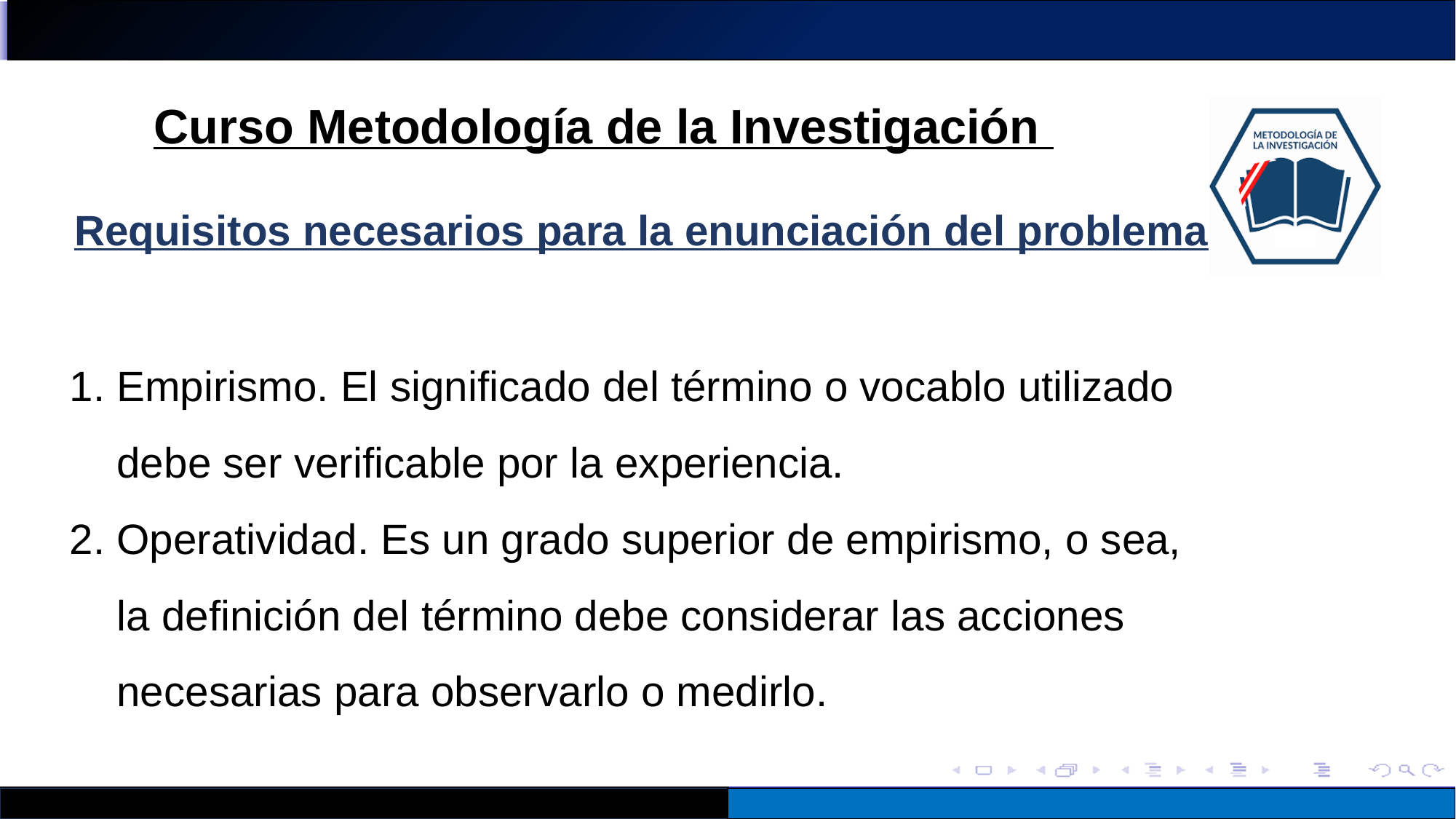

# Requisitos necesarios para la enunciación del problema
1. Empirismo. El significado del término o vocablo utilizado
    debe ser verificable por la experiencia.
2. Operatividad. Es un grado superior de empirismo, o sea,
    la definición del término debe considerar las acciones
    necesarias para observarlo o medirlo.